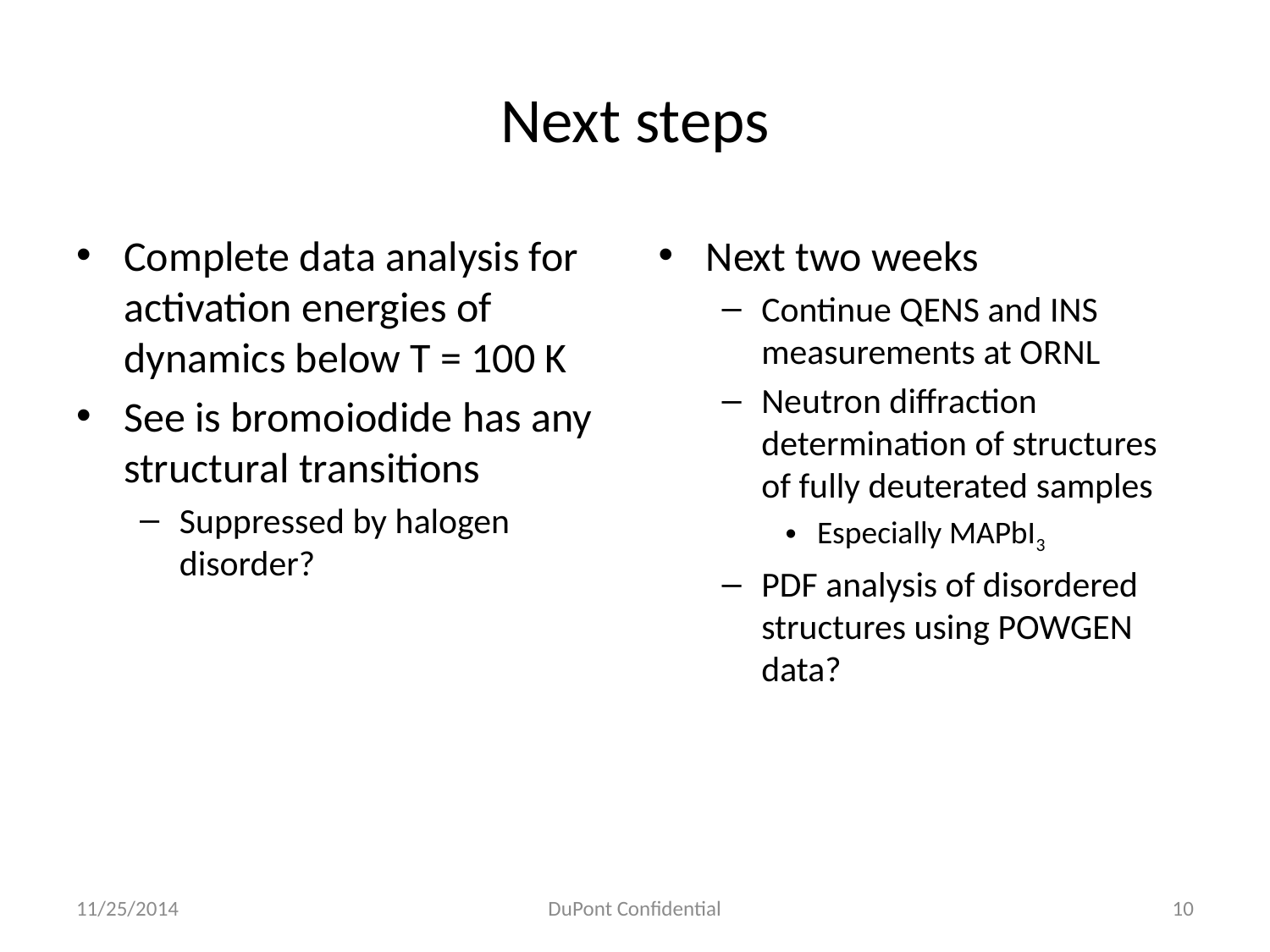

# Next steps
Complete data analysis for activation energies of dynamics below T = 100 K
See is bromoiodide has any structural transitions
Suppressed by halogen disorder?
Next two weeks
Continue QENS and INS measurements at ORNL
Neutron diffraction determination of structures of fully deuterated samples
Especially MAPbI3
PDF analysis of disordered structures using POWGEN data?
11/25/2014
DuPont Confidential
10